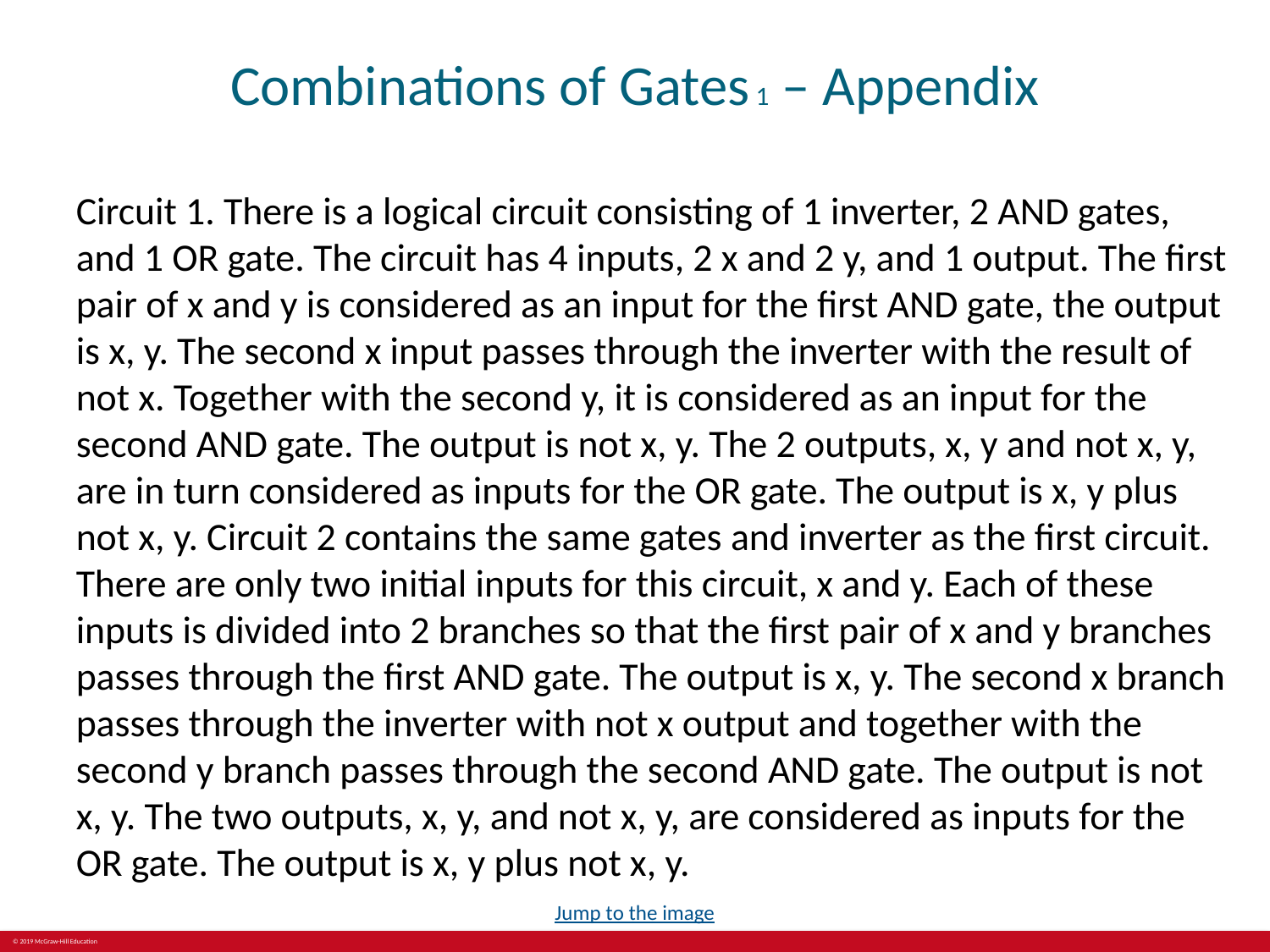

# Combinations of Gates 1 – Appendix
Circuit 1. There is a logical circuit consisting of 1 inverter, 2 AND gates, and 1 OR gate. The circuit has 4 inputs, 2 x and 2 y, and 1 output. The first pair of x and y is considered as an input for the first AND gate, the output is x, y. The second x input passes through the inverter with the result of not x. Together with the second y, it is considered as an input for the second AND gate. The output is not x, y. The 2 outputs, x, y and not x, y, are in turn considered as inputs for the OR gate. The output is x, y plus not x, y. Circuit 2 contains the same gates and inverter as the first circuit. There are only two initial inputs for this circuit, x and y. Each of these inputs is divided into 2 branches so that the first pair of x and y branches passes through the first AND gate. The output is x, y. The second x branch passes through the inverter with not x output and together with the second y branch passes through the second AND gate. The output is not x, y. The two outputs, x, y, and not x, y, are considered as inputs for the OR gate. The output is x, y plus not x, y.
Jump to the image